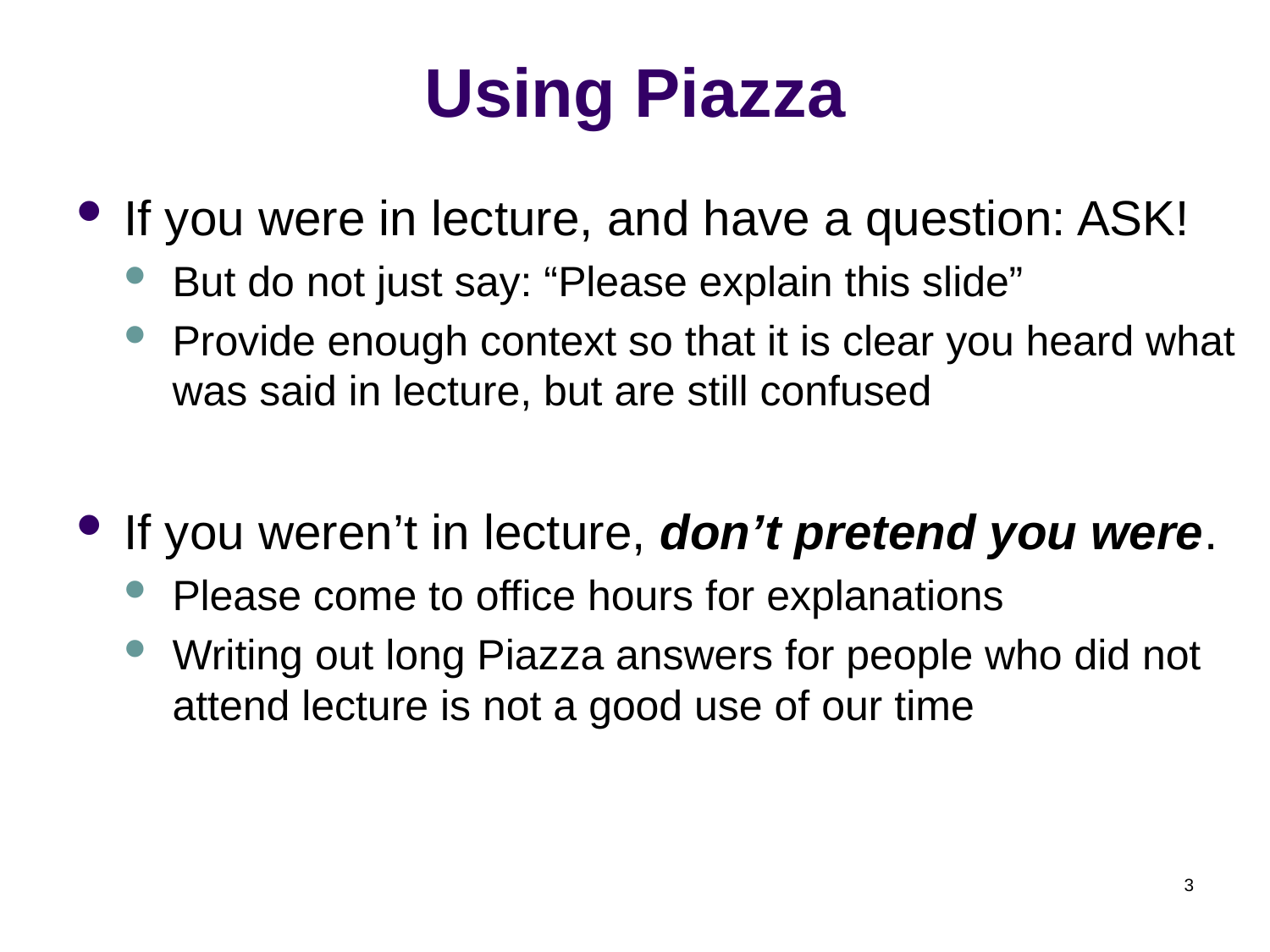

# Using Piazza
If you were in lecture, and have a question: ASK!
But do not just say: “Please explain this slide”
Provide enough context so that it is clear you heard what was said in lecture, but are still confused

If you weren’t in lecture, don’t pretend you were.
Please come to office hours for explanations
Writing out long Piazza answers for people who did not attend lecture is not a good use of our time
3